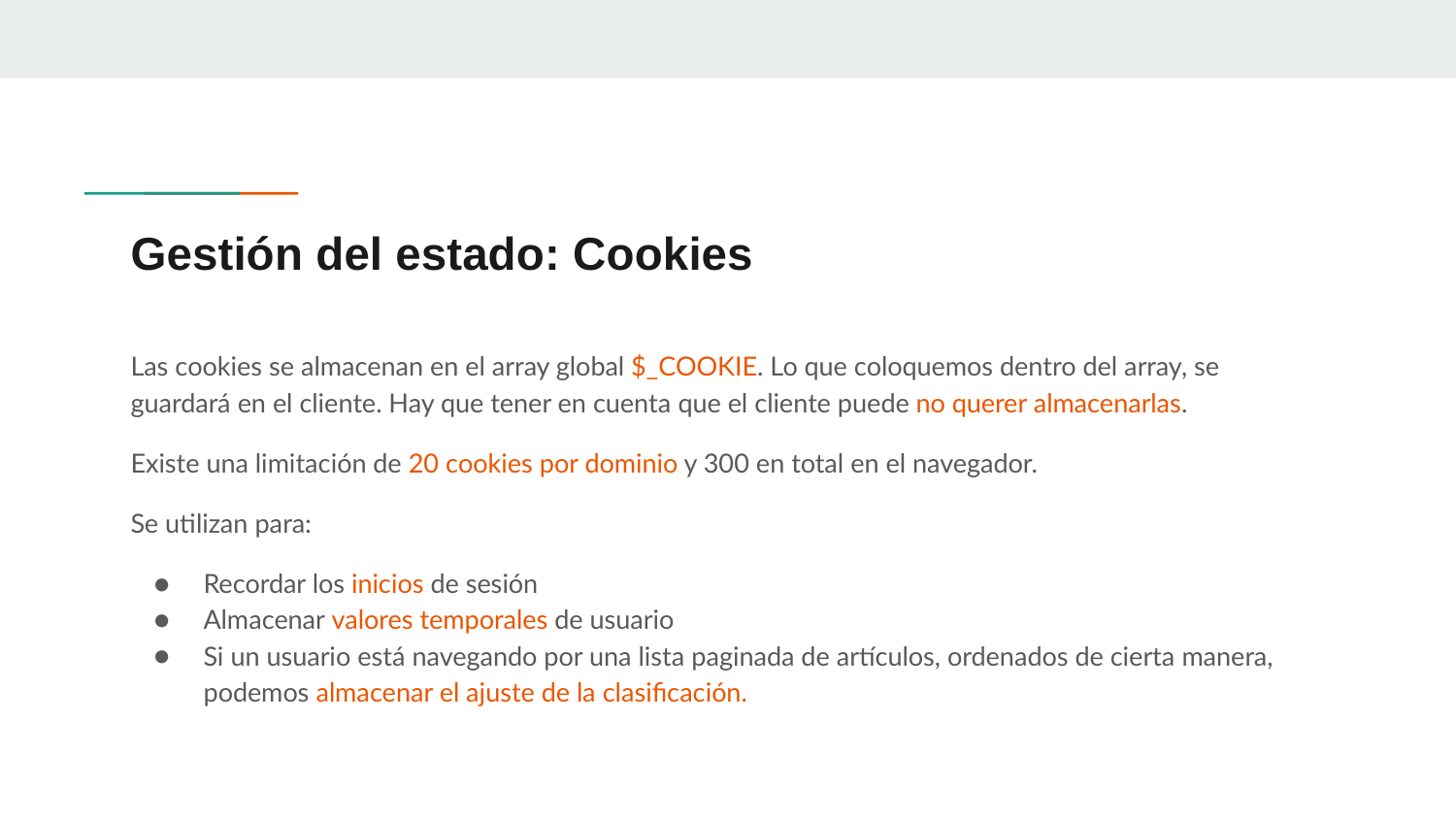

# Gestión del estado: Cookies
Las cookies se almacenan en el array global $_COOKIE. Lo que coloquemos dentro del array, se guardará en el cliente. Hay que tener en cuenta que el cliente puede no querer almacenarlas.
Existe una limitación de 20 cookies por dominio y 300 en total en el navegador.
Se utilizan para:
Recordar los inicios de sesión
Almacenar valores temporales de usuario
Si un usuario está navegando por una lista paginada de artículos, ordenados de cierta manera, podemos almacenar el ajuste de la clasificación.